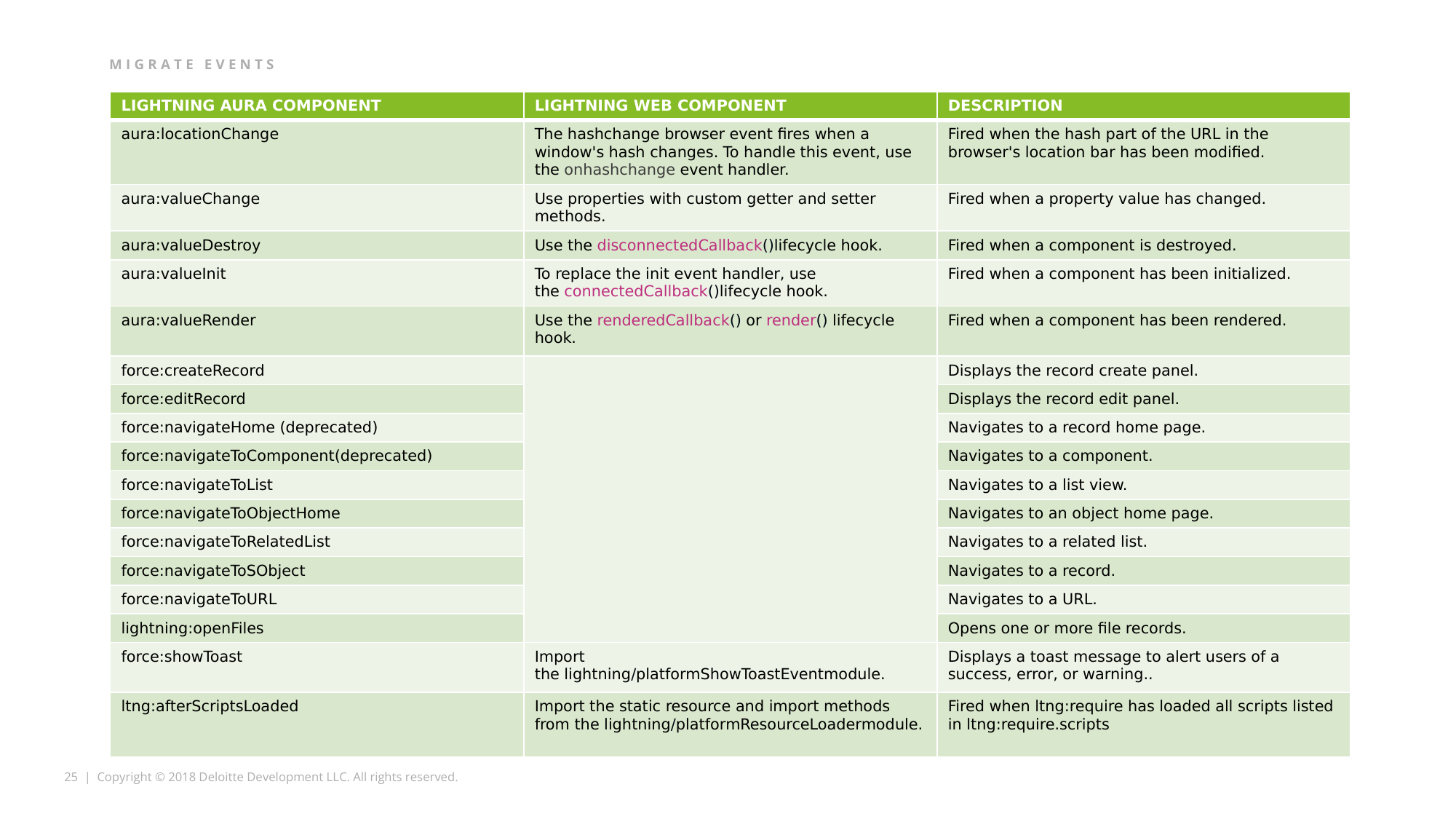

Migrate events
| LIGHTNING AURA COMPONENT | LIGHTNING WEB COMPONENT | DESCRIPTION |
| --- | --- | --- |
| aura:locationChange | The hashchange browser event fires when a window's hash changes. To handle this event, use the onhashchange event handler. | Fired when the hash part of the URL in the browser's location bar has been modified. |
| aura:valueChange | Use properties with custom getter and setter methods. | Fired when a property value has changed. |
| aura:valueDestroy | Use the disconnectedCallback()lifecycle hook. | Fired when a component is destroyed. |
| aura:valueInit | To replace the init event handler, use the connectedCallback()lifecycle hook. | Fired when a component has been initialized. |
| aura:valueRender | Use the renderedCallback() or render() lifecycle hook. | Fired when a component has been rendered. |
| force:createRecord |  | Displays the record create panel. |
| force:editRecord |  | Displays the record edit panel. |
| force:navigateHome (deprecated) |  | Navigates to a record home page. |
| force:navigateToComponent(deprecated) |  | Navigates to a component. |
| force:navigateToList |  | Navigates to a list view. |
| force:navigateToObjectHome |  | Navigates to an object home page. |
| force:navigateToRelatedList |  | Navigates to a related list. |
| force:navigateToSObject |  | Navigates to a record. |
| force:navigateToURL |  | Navigates to a URL. |
| lightning:openFiles |  | Opens one or more file records. |
| force:showToast | Import the lightning/platformShowToastEventmodule. | Displays a toast message to alert users of a success, error, or warning.. |
| ltng:afterScriptsLoaded | Import the static resource and import methods from the lightning/platformResourceLoadermodule. | Fired when ltng:require has loaded all scripts listed in ltng:require.scripts |